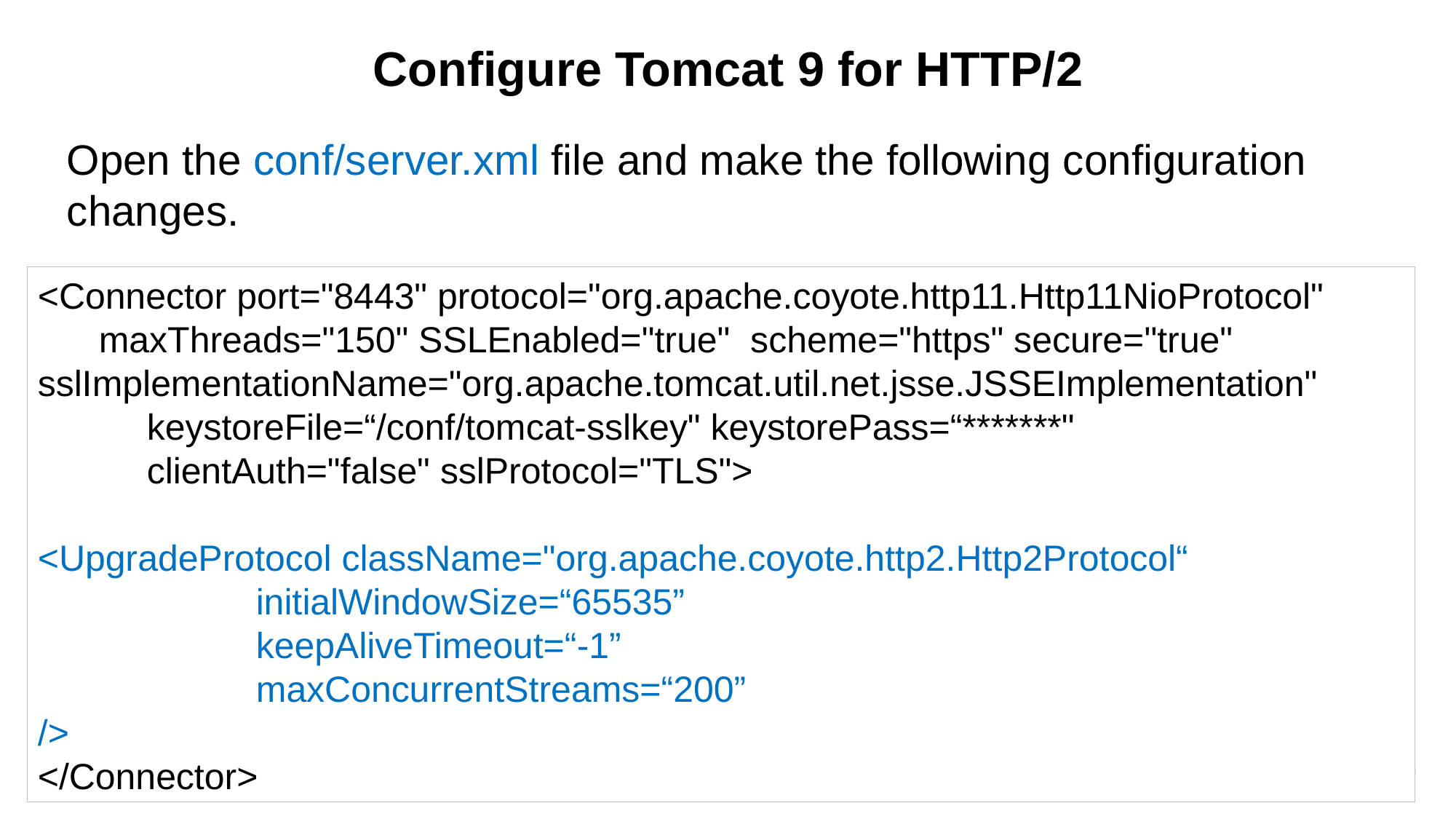

Configure Tomcat 9 for HTTP/2
Open the conf/server.xml file and make the following configuration changes.
<Connector port="8443" protocol="org.apache.coyote.http11.Http11NioProtocol"
      maxThreads="150" SSLEnabled="true"  scheme="https" secure="true"
sslImplementationName="org.apache.tomcat.util.net.jsse.JSSEImplementation"
	keystoreFile=“/conf/tomcat-sslkey" keystorePass=“*******"
	clientAuth="false" sslProtocol="TLS">

<UpgradeProtocol className="org.apache.coyote.http2.Http2Protocol“
		initialWindowSize=“65535”
		keepAliveTimeout=“-1”
		maxConcurrentStreams=“200”
/>
</Connector>